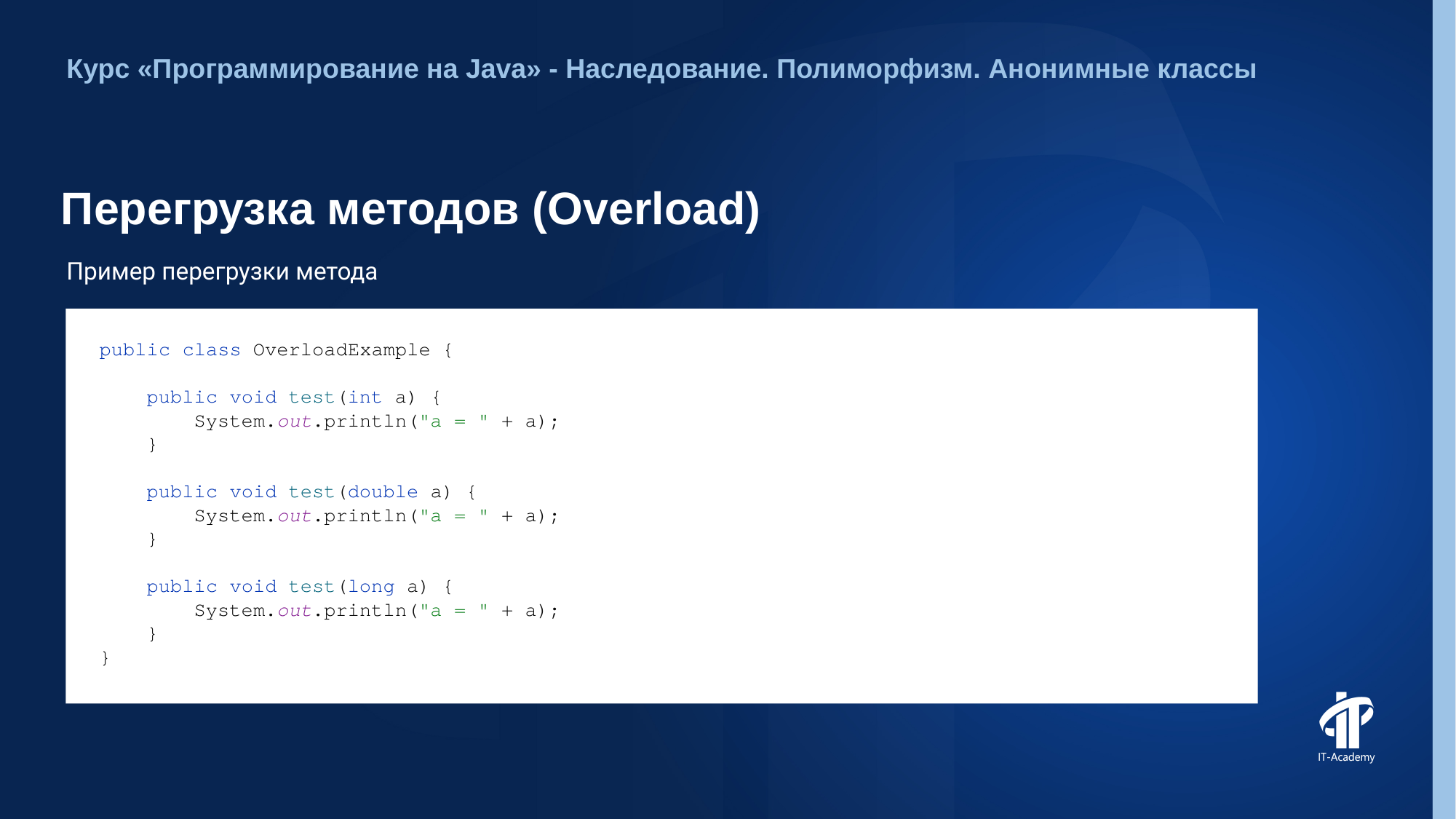

Курс «Программирование на Java» - Наследование. Полиморфизм. Анонимные классы
# Перегрузка методов (Overload)
Пример перегрузки метода

public class OverloadExample {

    public void test(int a) {
        System.out.println("a = " + a);
    }

    public void test(double a) {
        System.out.println("a = " + a);
    }

    public void test(long a) {
        System.out.println("a = " + a);
    }
}